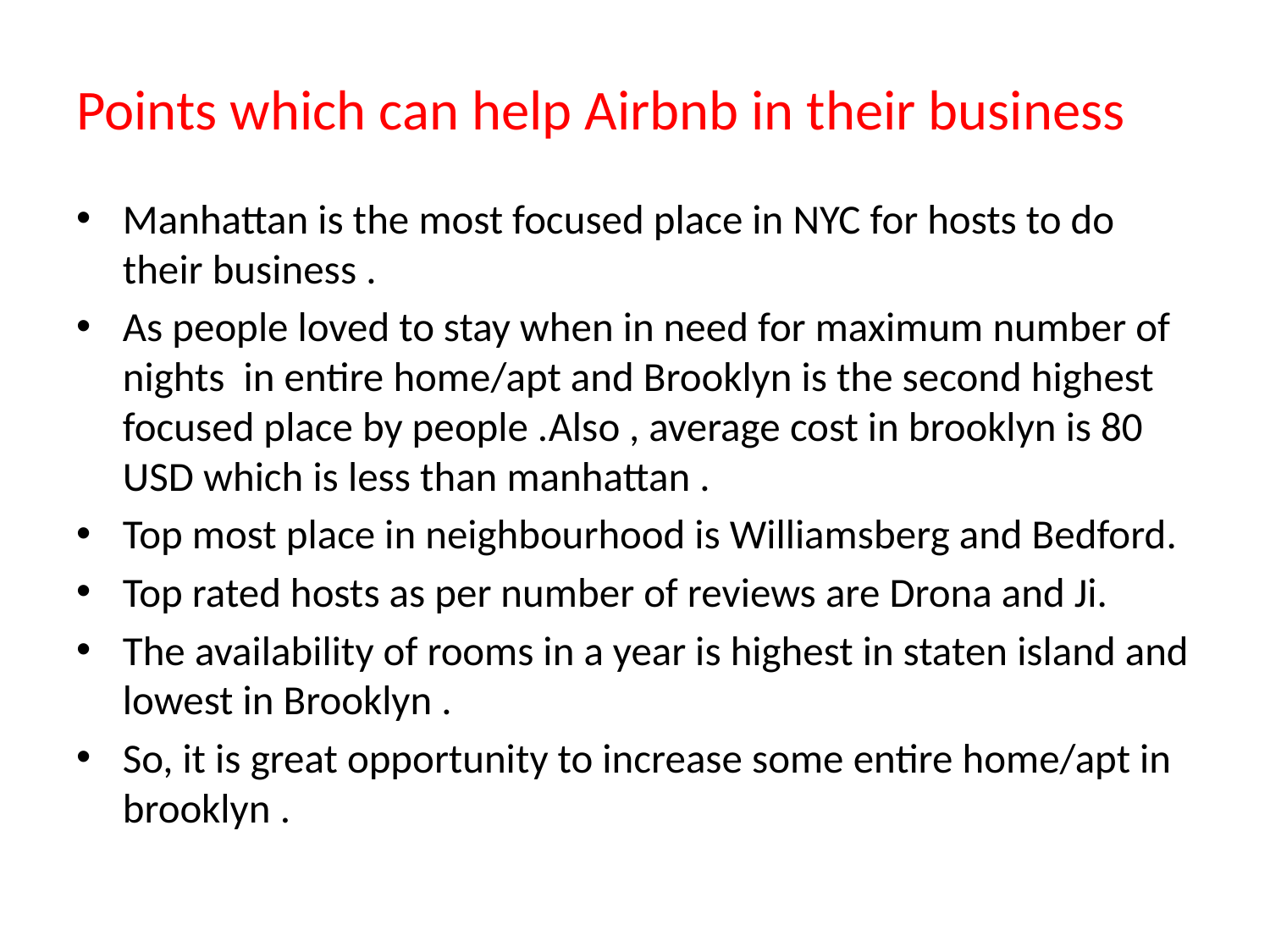

# Points which can help Airbnb in their business
Manhattan is the most focused place in NYC for hosts to do their business .
As people loved to stay when in need for maximum number of nights  in entire home/apt and Brooklyn is the second highest focused place by people .Also , average cost in brooklyn is 80 USD which is less than manhattan .
Top most place in neighbourhood is Williamsberg and Bedford.
Top rated hosts as per number of reviews are Drona and Ji.
The availability of rooms in a year is highest in staten island and lowest in Brooklyn .
So, it is great opportunity to increase some entire home/apt in brooklyn .